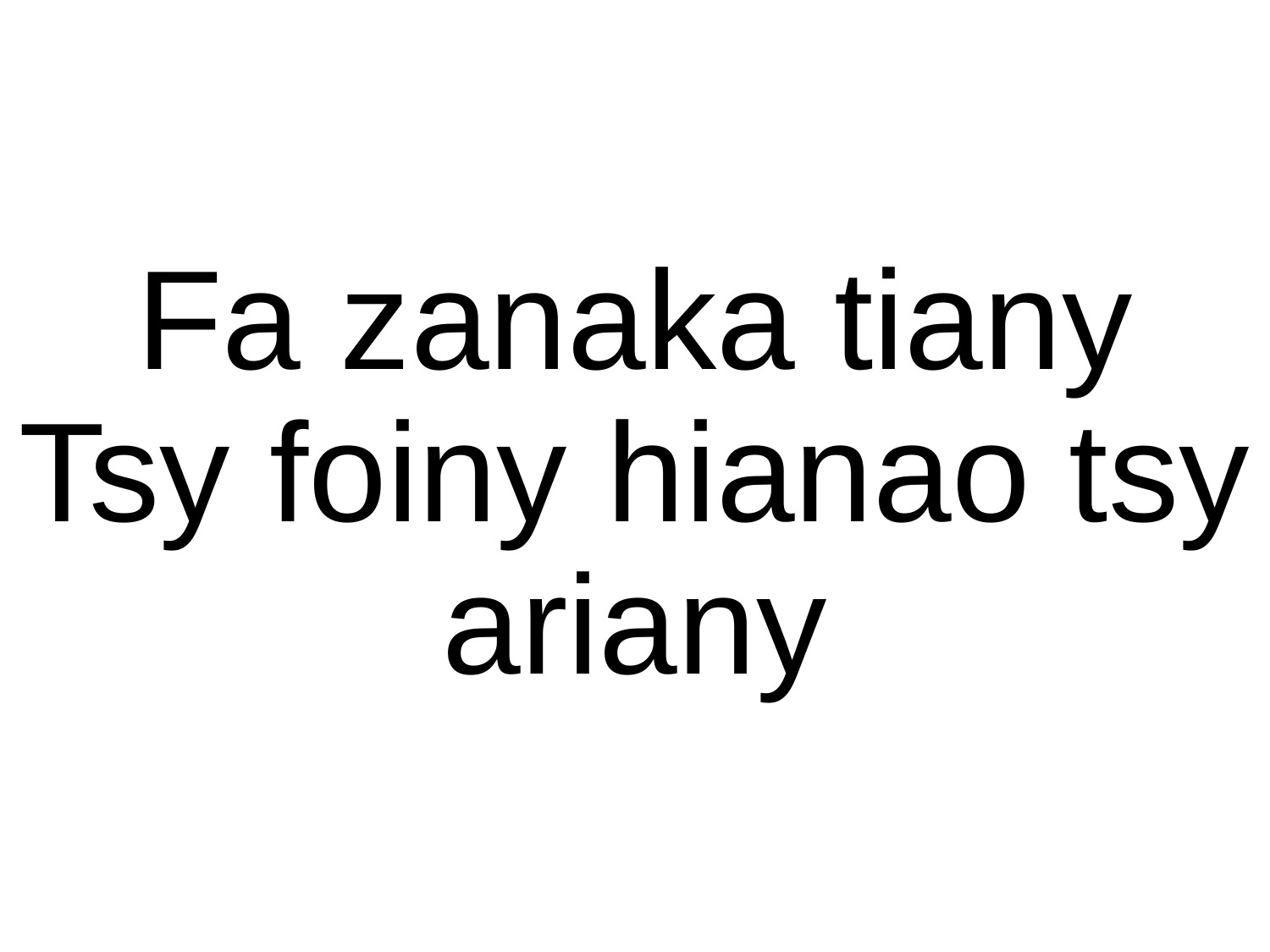

# Fa zanaka tiany Tsy foiny hianao tsy ariany